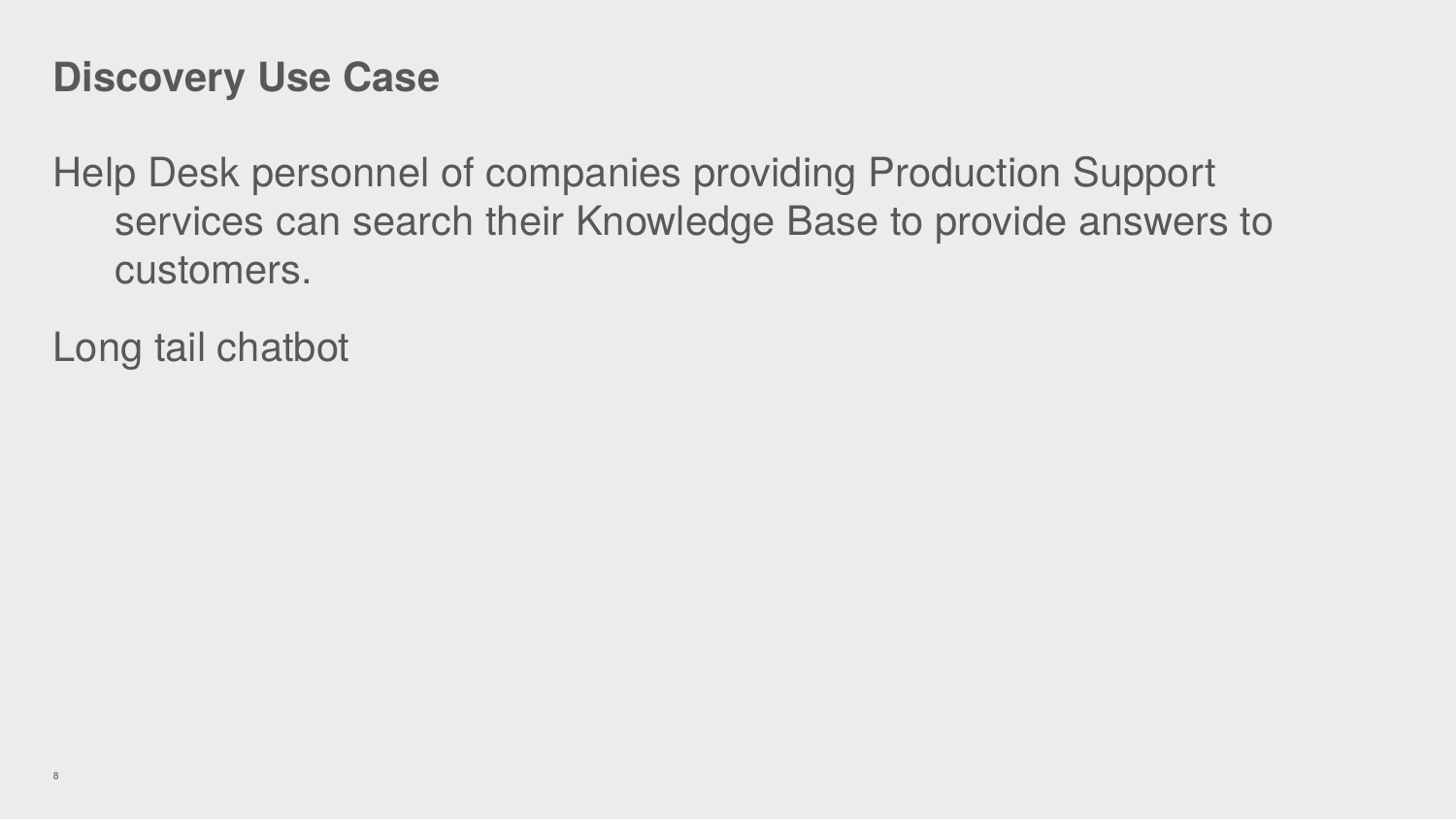

# Discovery Use Case
Help Desk personnel of companies providing Production Support services can search their Knowledge Base to provide answers to customers.
Long tail chatbot
8